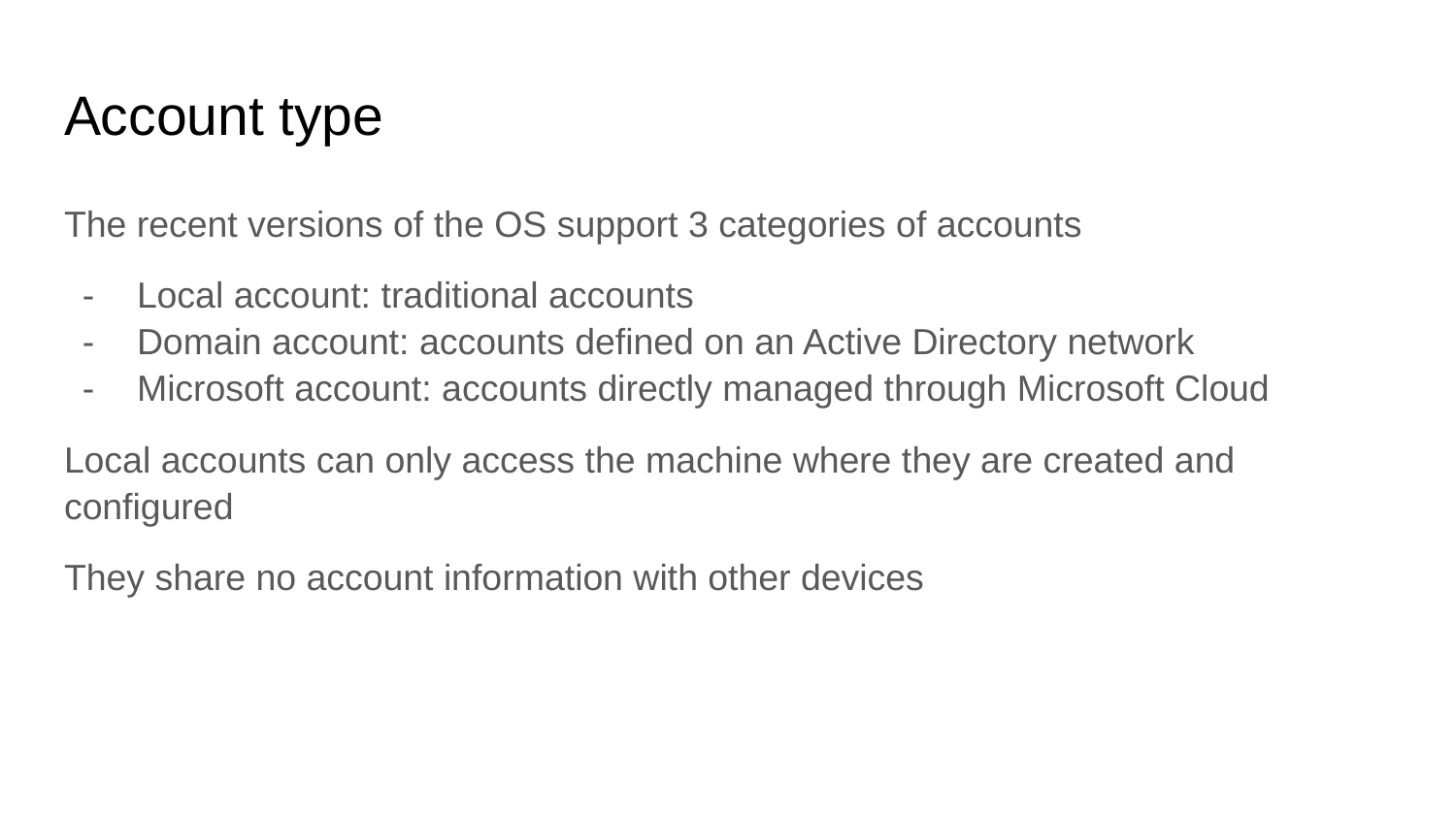

# Account type
The recent versions of the OS support 3 categories of accounts
Local account: traditional accounts
Domain account: accounts defined on an Active Directory network
Microsoft account: accounts directly managed through Microsoft Cloud
Local accounts can only access the machine where they are created and configured
They share no account information with other devices